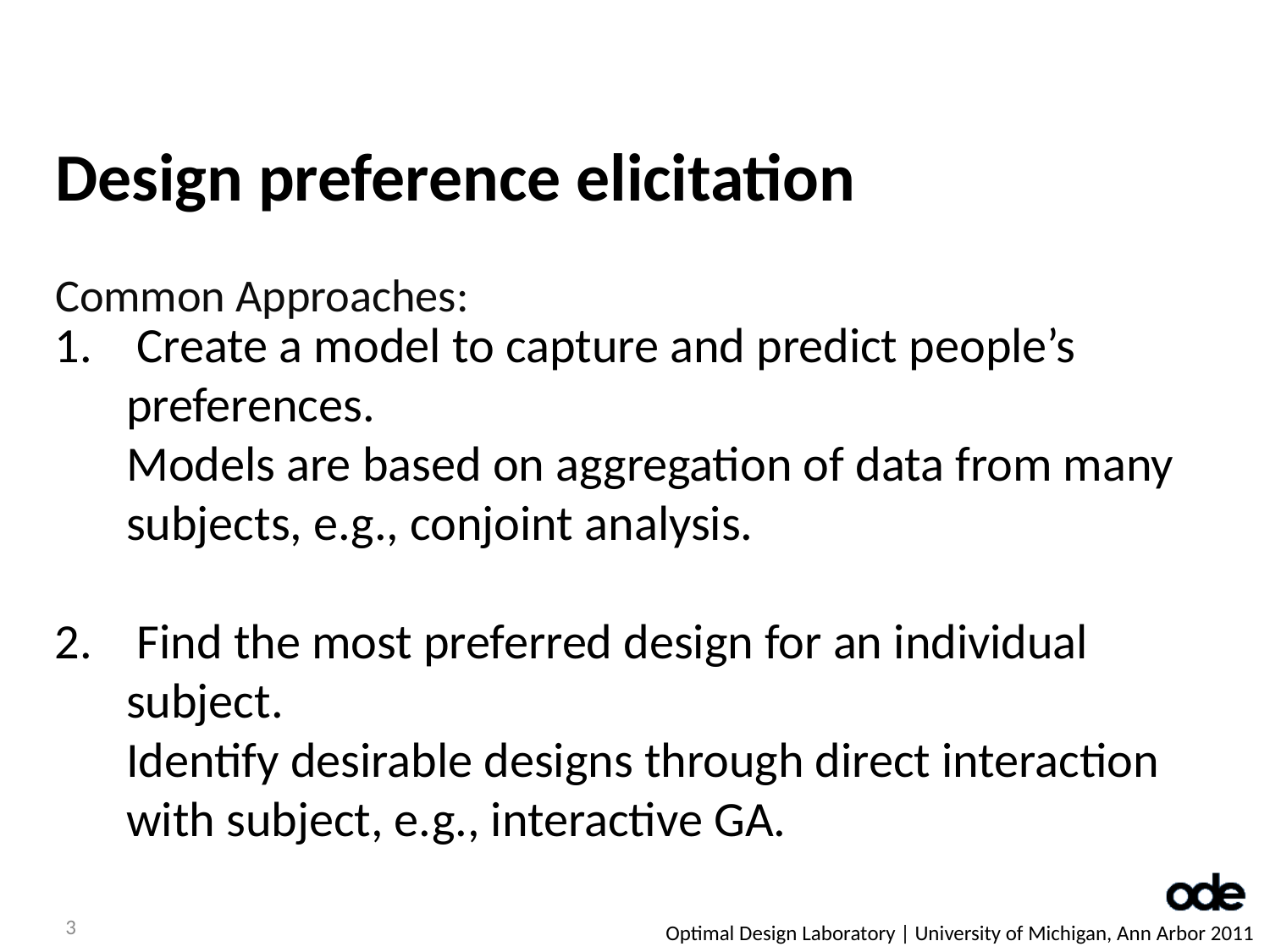

Design preference elicitation

Common Approaches:

1.    Create a model to capture and predict people’s preferences.
	Models are based on aggregation of data from many subjects, e.g., conjoint analysis.

2.    Find the most preferred design for an individual subject.
	Identify desirable designs through direct interaction with subject, e.g., interactive GA.

3